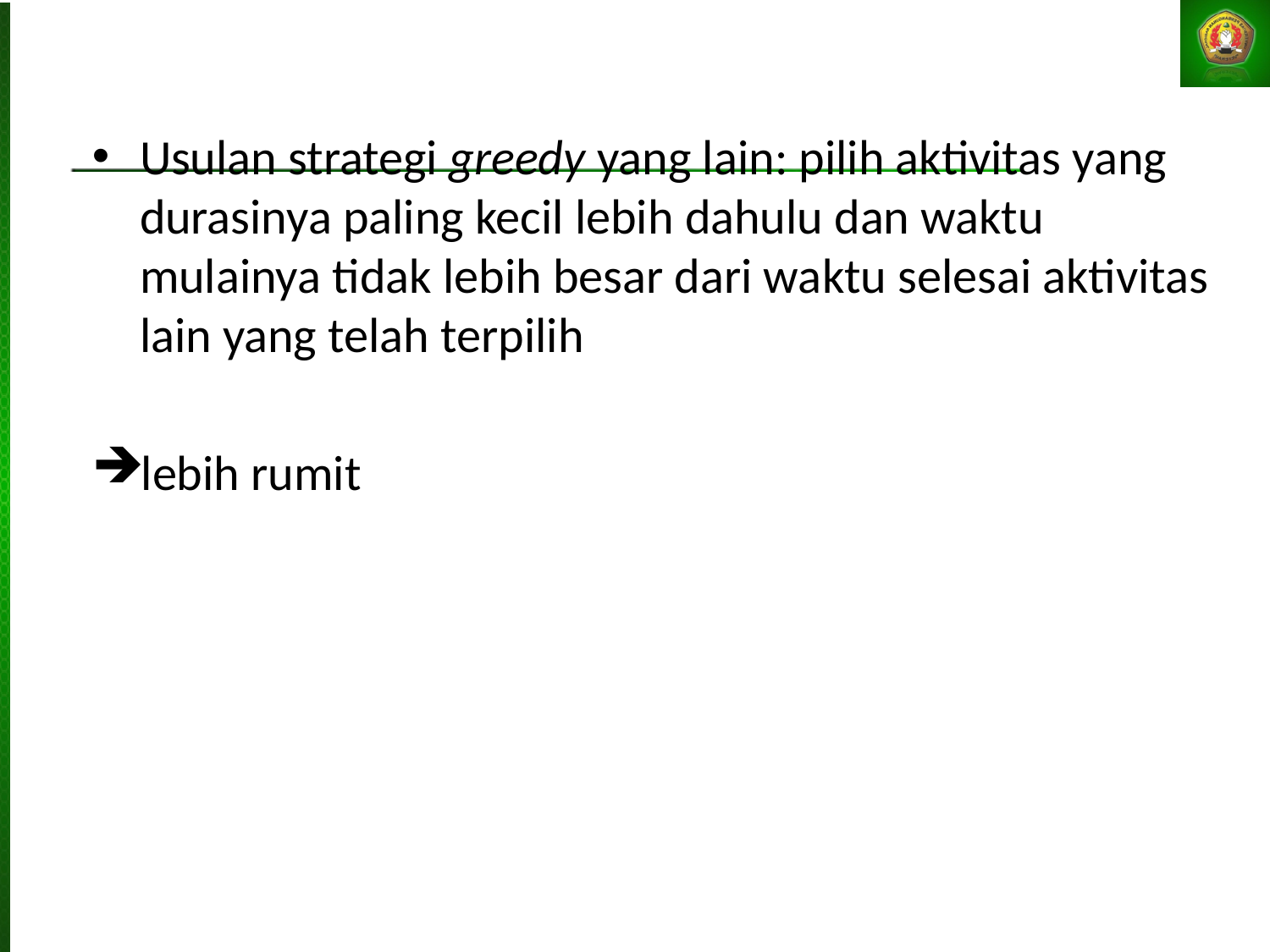

Usulan strategi greedy yang lain: pilih aktivitas yang durasinya paling kecil lebih dahulu dan waktu mulainya tidak lebih besar dari waktu selesai aktivitas lain yang telah terpilih

lebih rumit